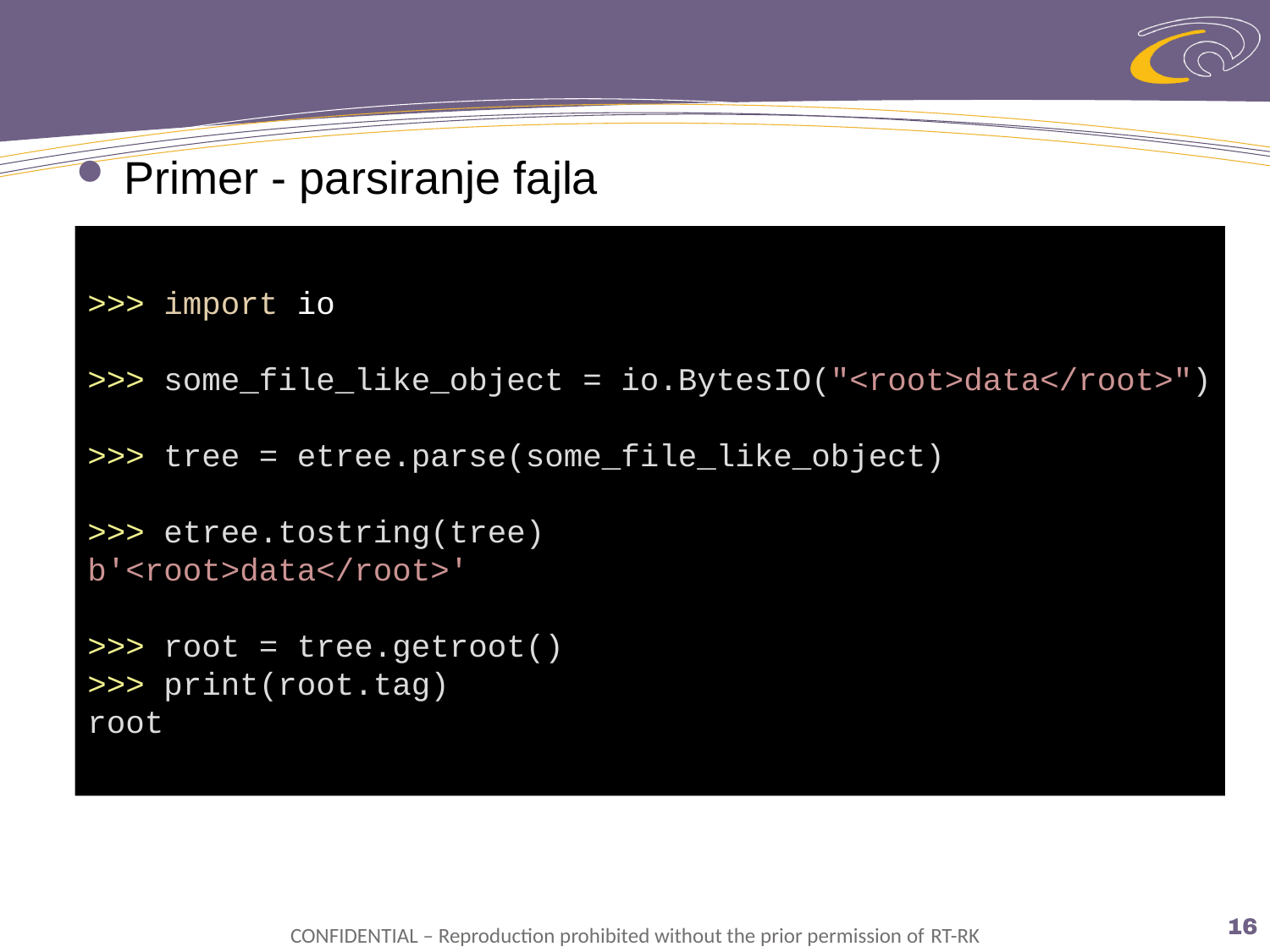

Primer - parsiranje fajla

>>> import io

>>> some_file_like_object = io.BytesIO("<root>data</root>")

>>> tree = etree.parse(some_file_like_object)

>>> etree.tostring(tree)
b'<root>data</root>'

>>> root = tree.getroot()
>>> print(root.tag)
root